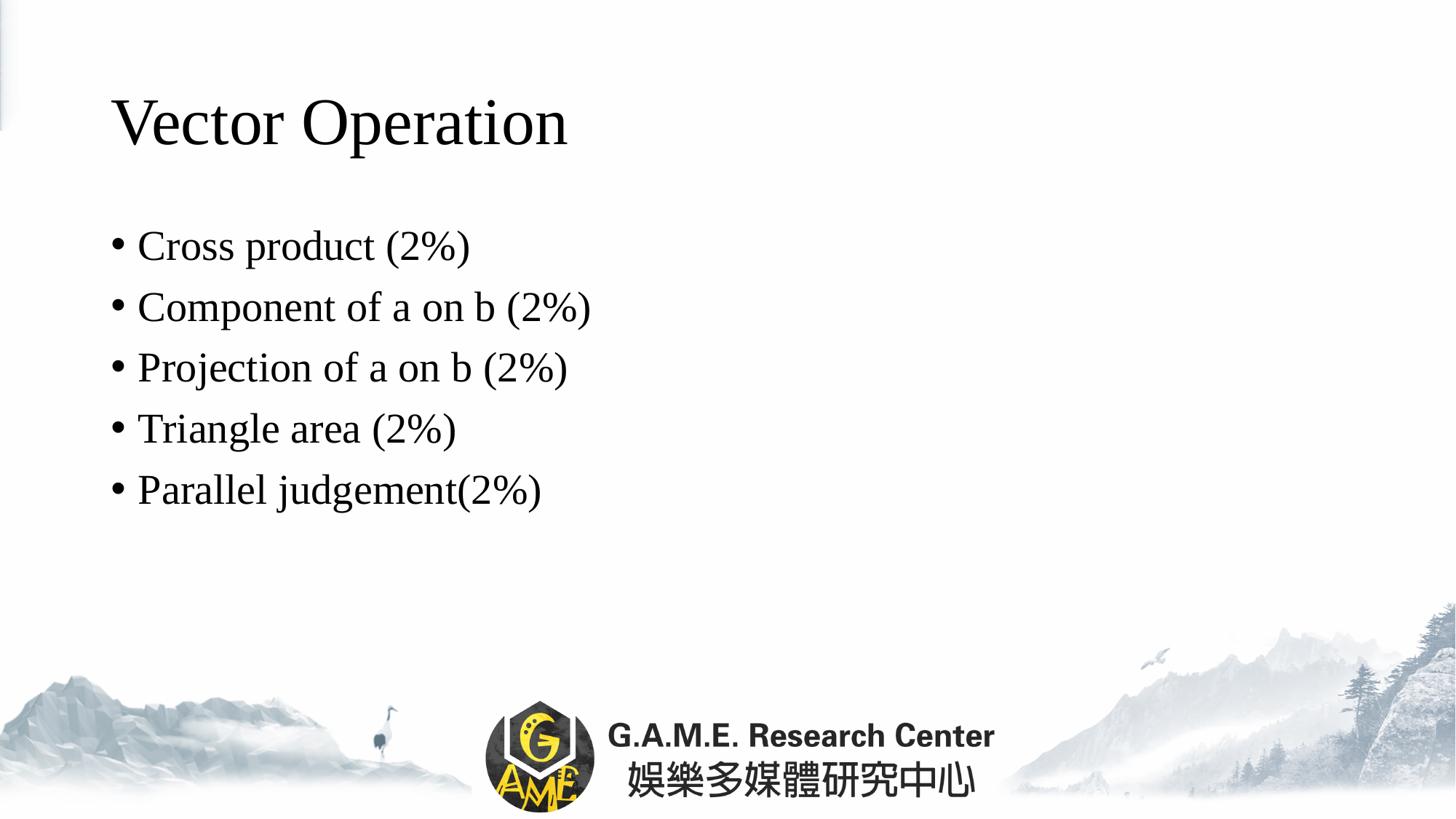

# Vector Operation
Cross product (2%)
Component of a on b (2%)
Projection of a on b (2%)
Triangle area (2%)
Parallel judgement(2%)